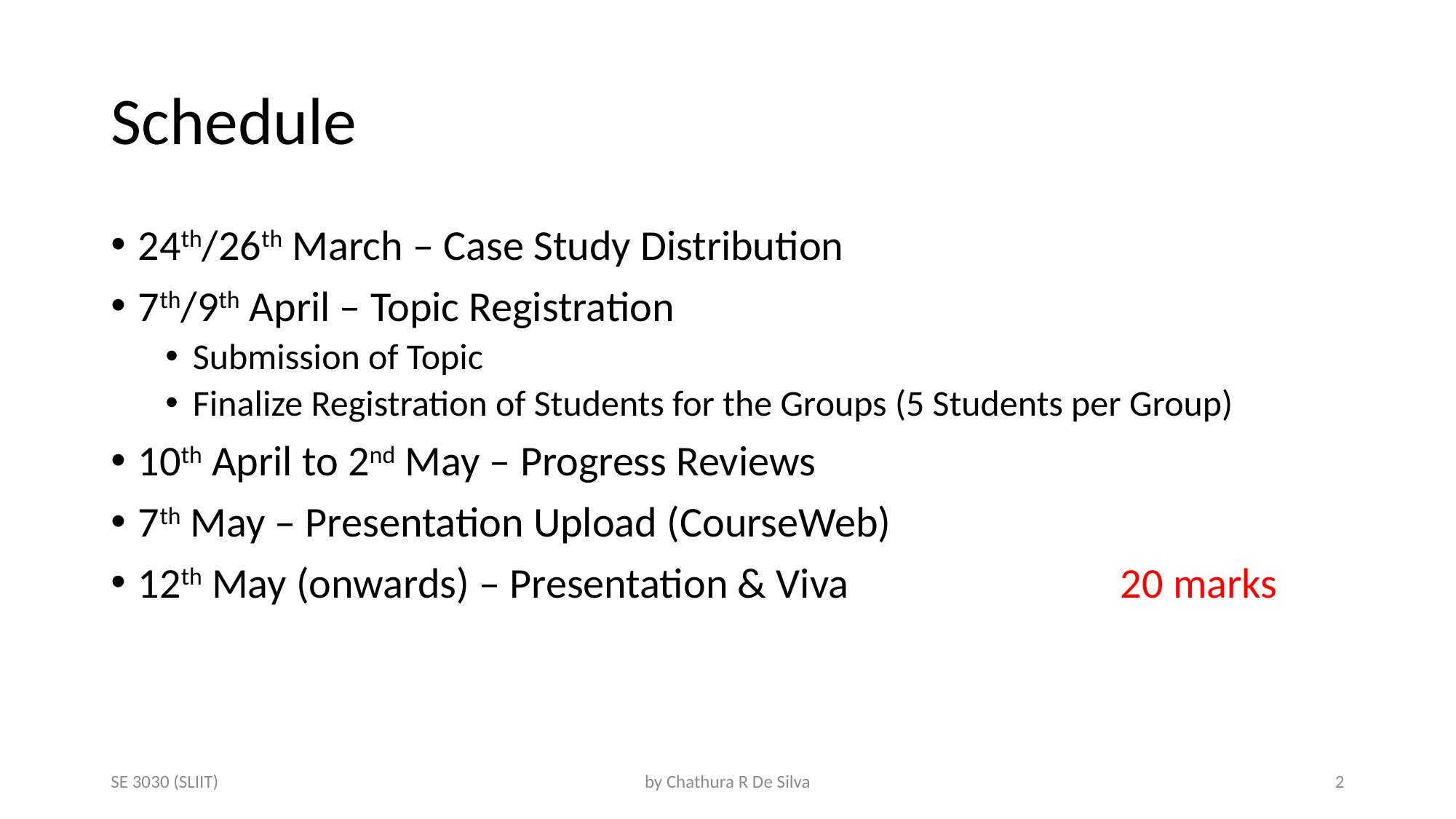

# Schedule
24th/26th March – Case Study Distribution
7th/9th April – Topic Registration
Submission of Topic
Finalize Registration of Students for the Groups (5 Students per Group)
10th April to 2nd May – Progress Reviews
7th May – Presentation Upload (CourseWeb)
12th May (onwards) – Presentation & Viva			20 marks
SE 3030 (SLIIT)
by Chathura R De Silva
2